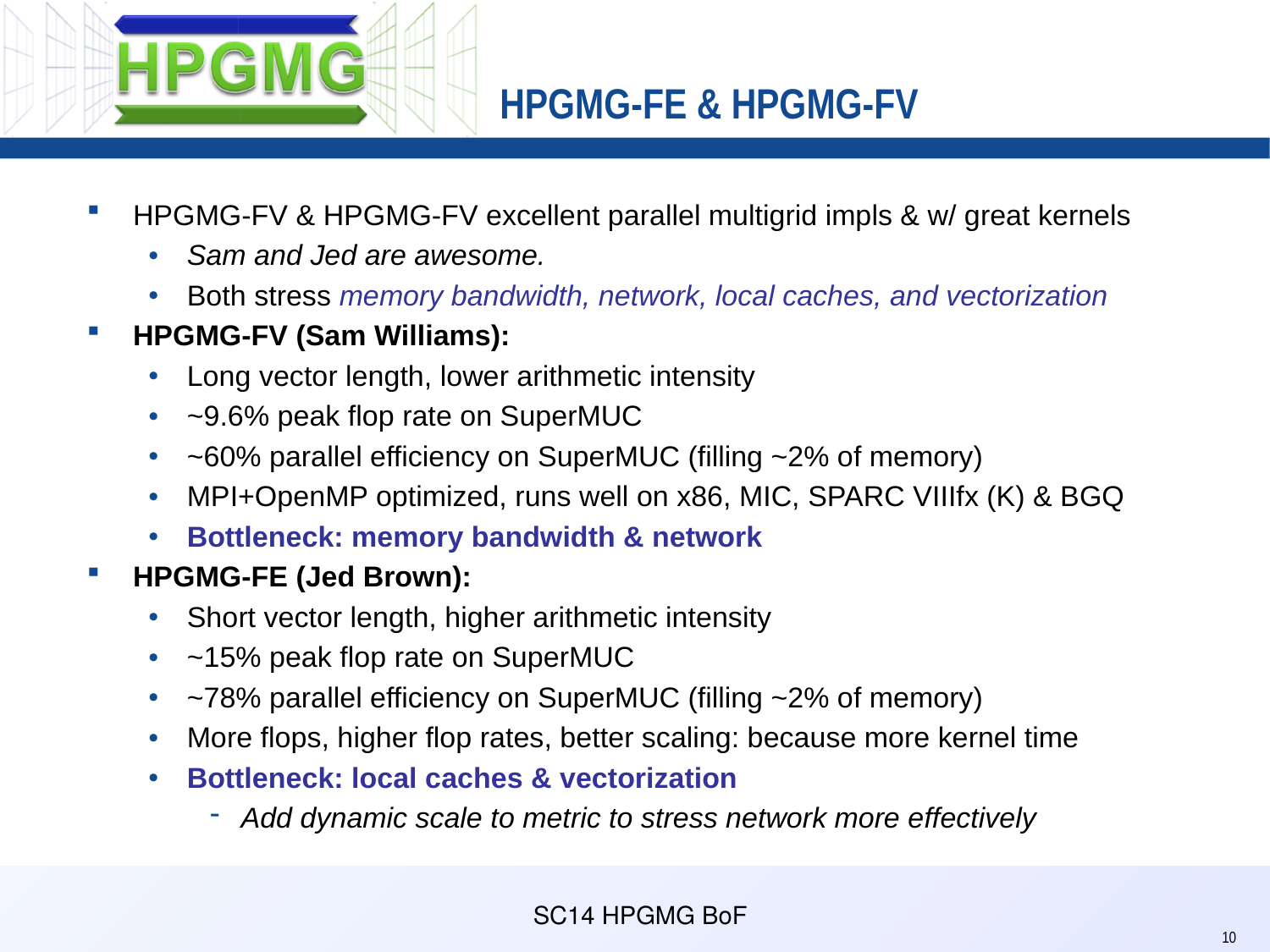

# HPGMG-FE & HPGMG-FV
HPGMG-FV & HPGMG-FV excellent parallel multigrid impls & w/ great kernels
Sam and Jed are awesome.
Both stress memory bandwidth, network, local caches, and vectorization
HPGMG-FV (Sam Williams):
Long vector length, lower arithmetic intensity
~9.6% peak flop rate on SuperMUC
~60% parallel efficiency on SuperMUC (filling ~2% of memory)
MPI+OpenMP optimized, runs well on x86, MIC, SPARC VIIIfx (K) & BGQ
Bottleneck: memory bandwidth & network
HPGMG-FE (Jed Brown):
Short vector length, higher arithmetic intensity
~15% peak flop rate on SuperMUC
~78% parallel efficiency on SuperMUC (filling ~2% of memory)
More flops, higher flop rates, better scaling: because more kernel time
Bottleneck: local caches & vectorization
Add dynamic scale to metric to stress network more effectively
SC14 HPGMG BoF